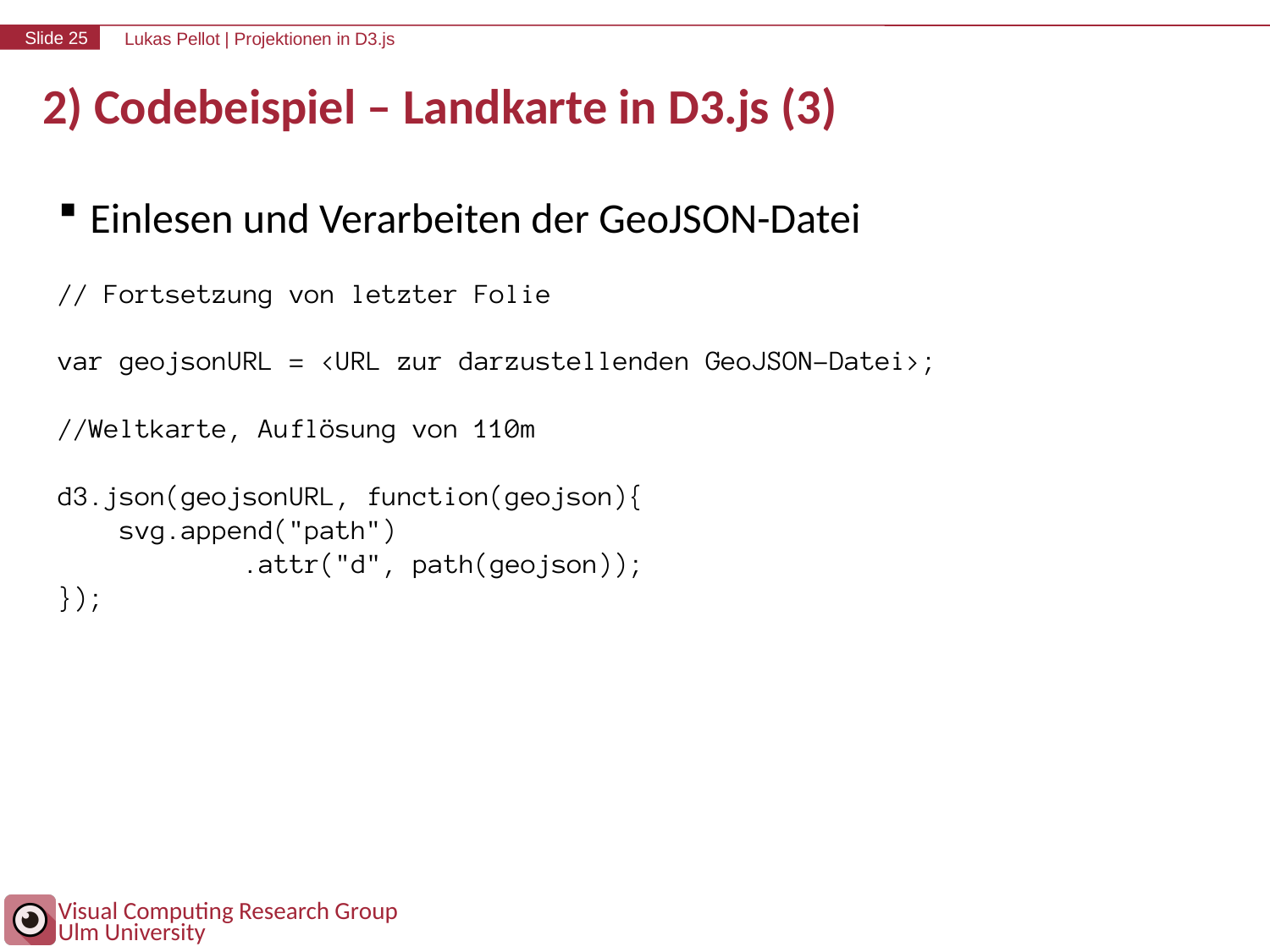

# 2) Codebeispiel – Landkarte in D3.js (3)
Einlesen und Verarbeiten der GeoJSON-Datei

// Fortsetzung von letzter Folie

var geojsonURL = <URL zur darzustellenden GeoJSON-Datei>;

//Weltkarte, Auflösung von 110m

d3.json(geojsonURL, function(geojson){
    svg.append("path")
            .attr("d", path(geojson));
});